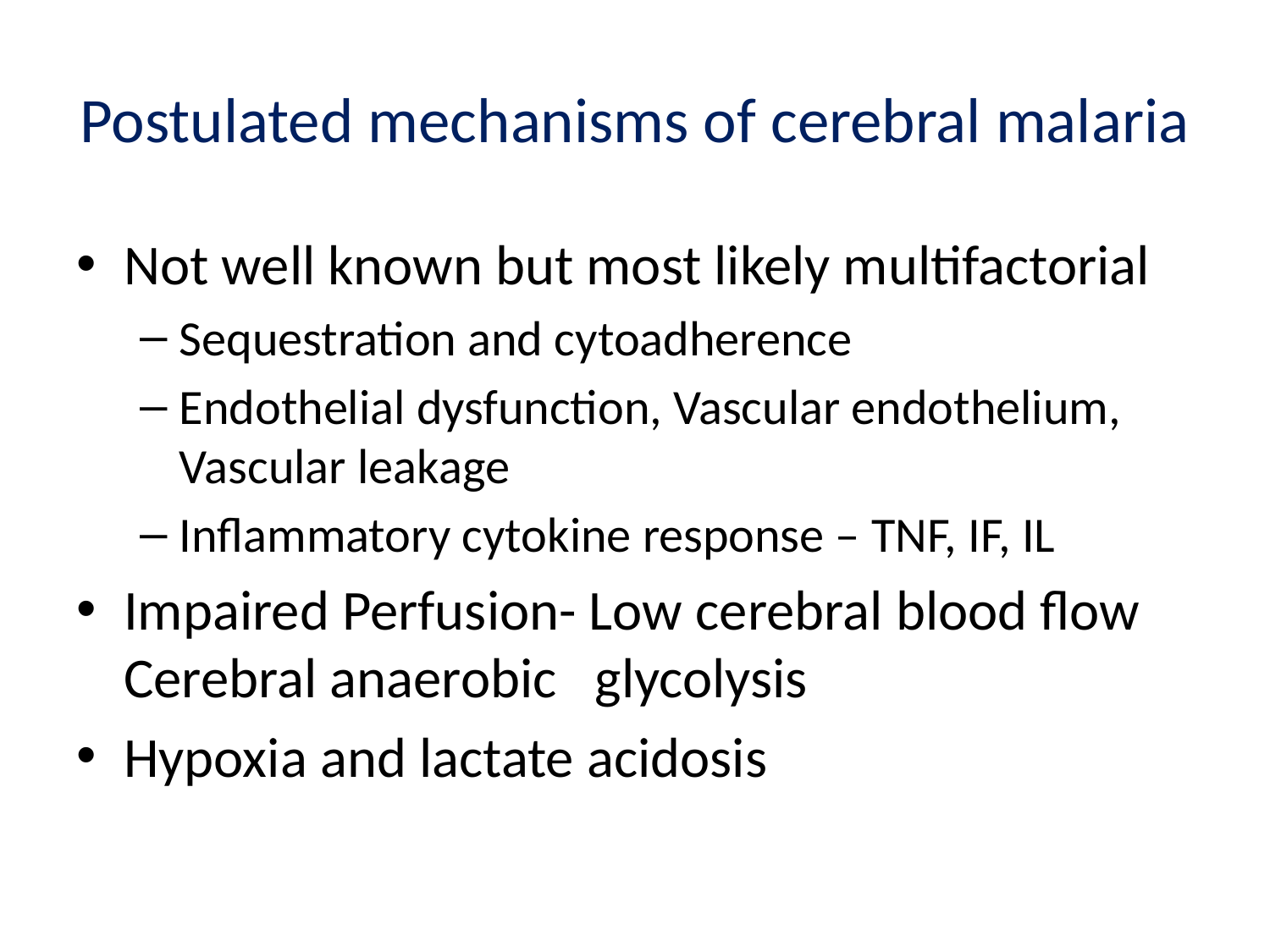

# Postulated mechanisms of cerebral malaria
Not well known but most likely multifactorial
Sequestration and cytoadherence
Endothelial dysfunction, Vascular endothelium, Vascular leakage
Inflammatory cytokine response – TNF, IF, IL
Impaired Perfusion- Low cerebral blood flow Cerebral anaerobic   glycolysis
Hypoxia and lactate acidosis